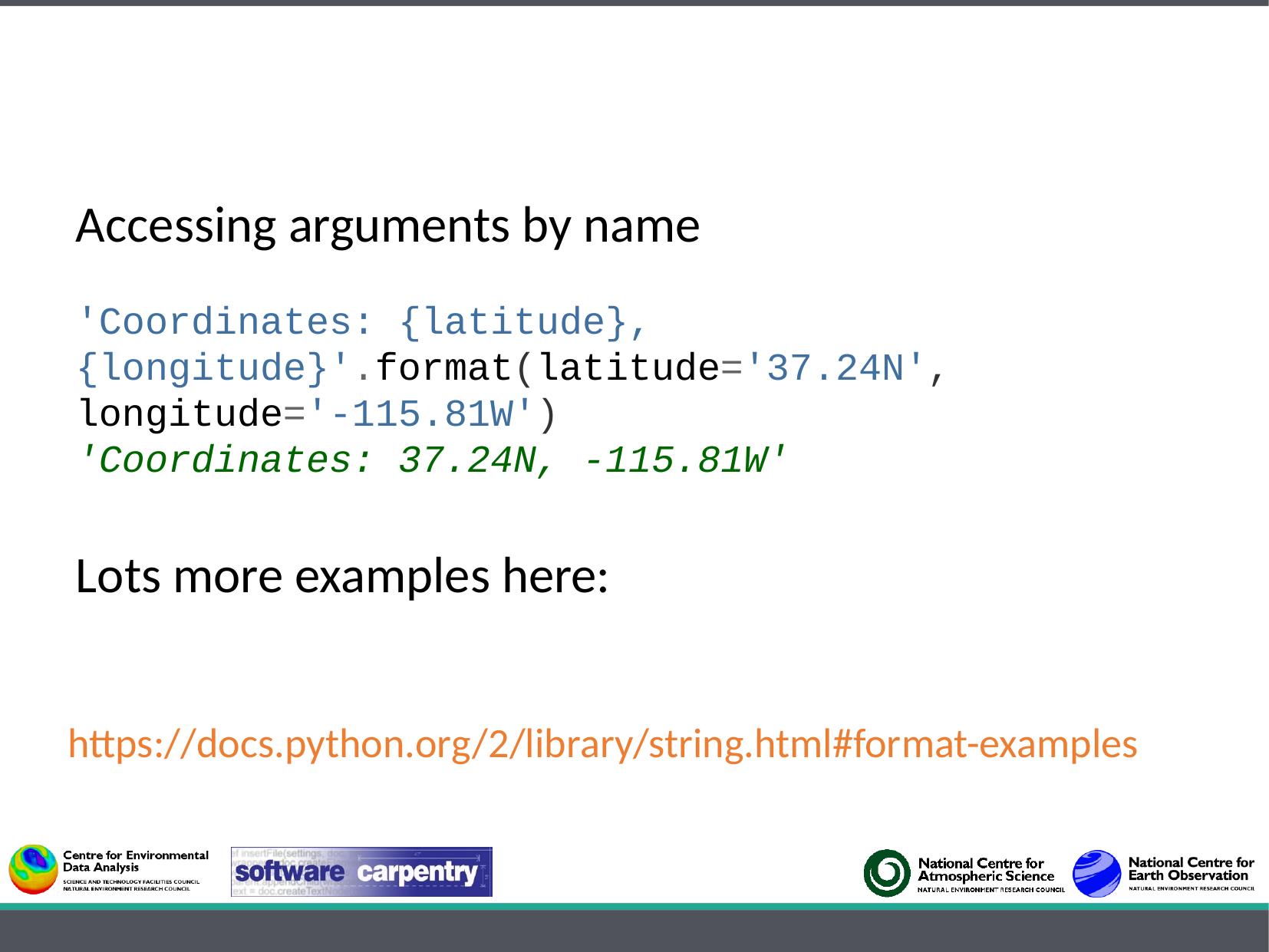

Accessing arguments by name

'Coordinates: {latitude}, {longitude}'.format(latitude='37.24N',
longitude='-115.81W')
'Coordinates: 37.24N, -115.81W'
Lots more examples here:

https://docs.python.org/2/library/string.html#format-examples